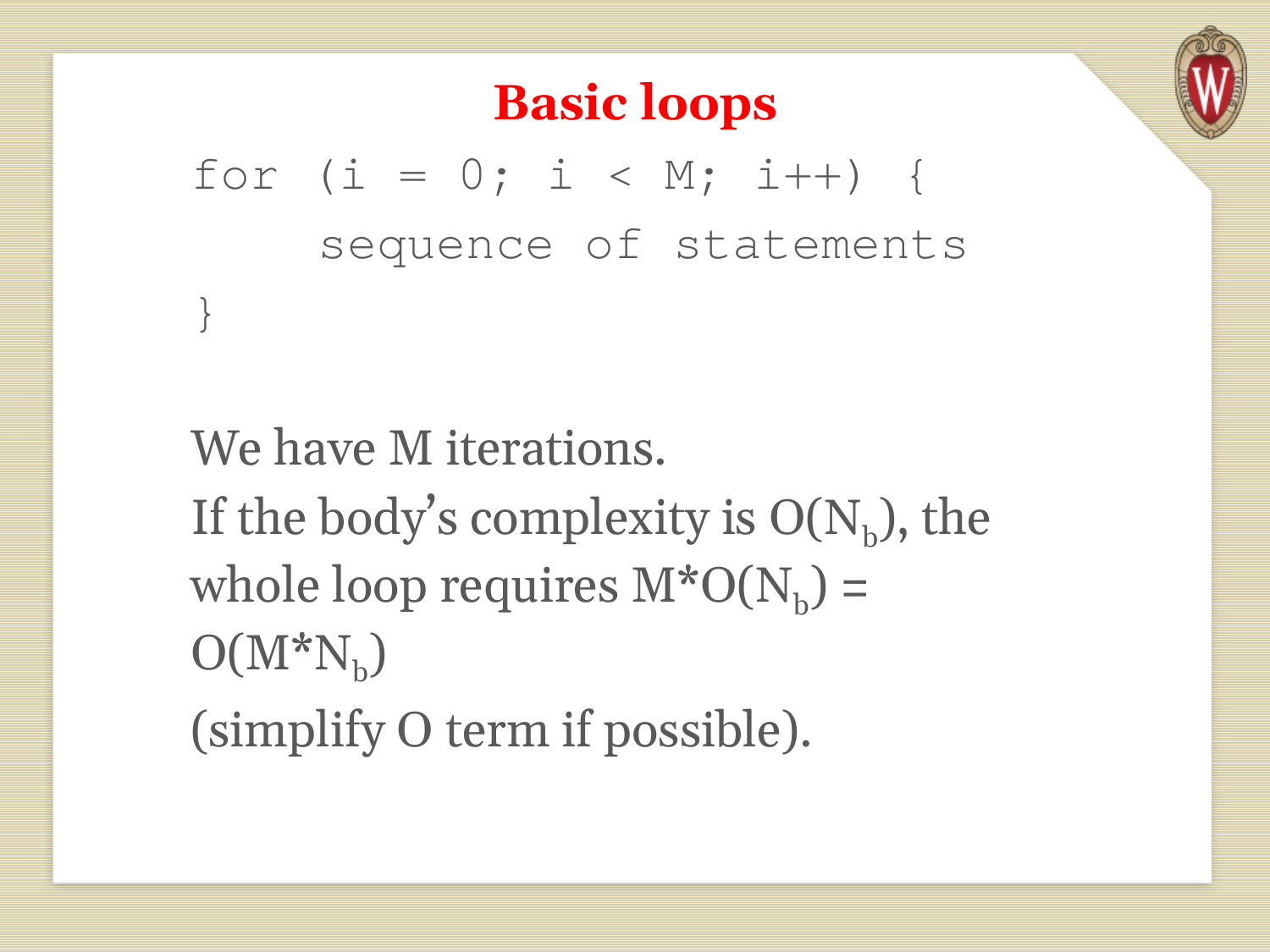

Basic loops
for (i = 0; i < M; i++) {
	sequence of statements
}

We have M iterations.
If the body’s complexity is O(Nb), the whole loop requires M*O(Nb) = O(M*Nb)
(simplify O term if possible).